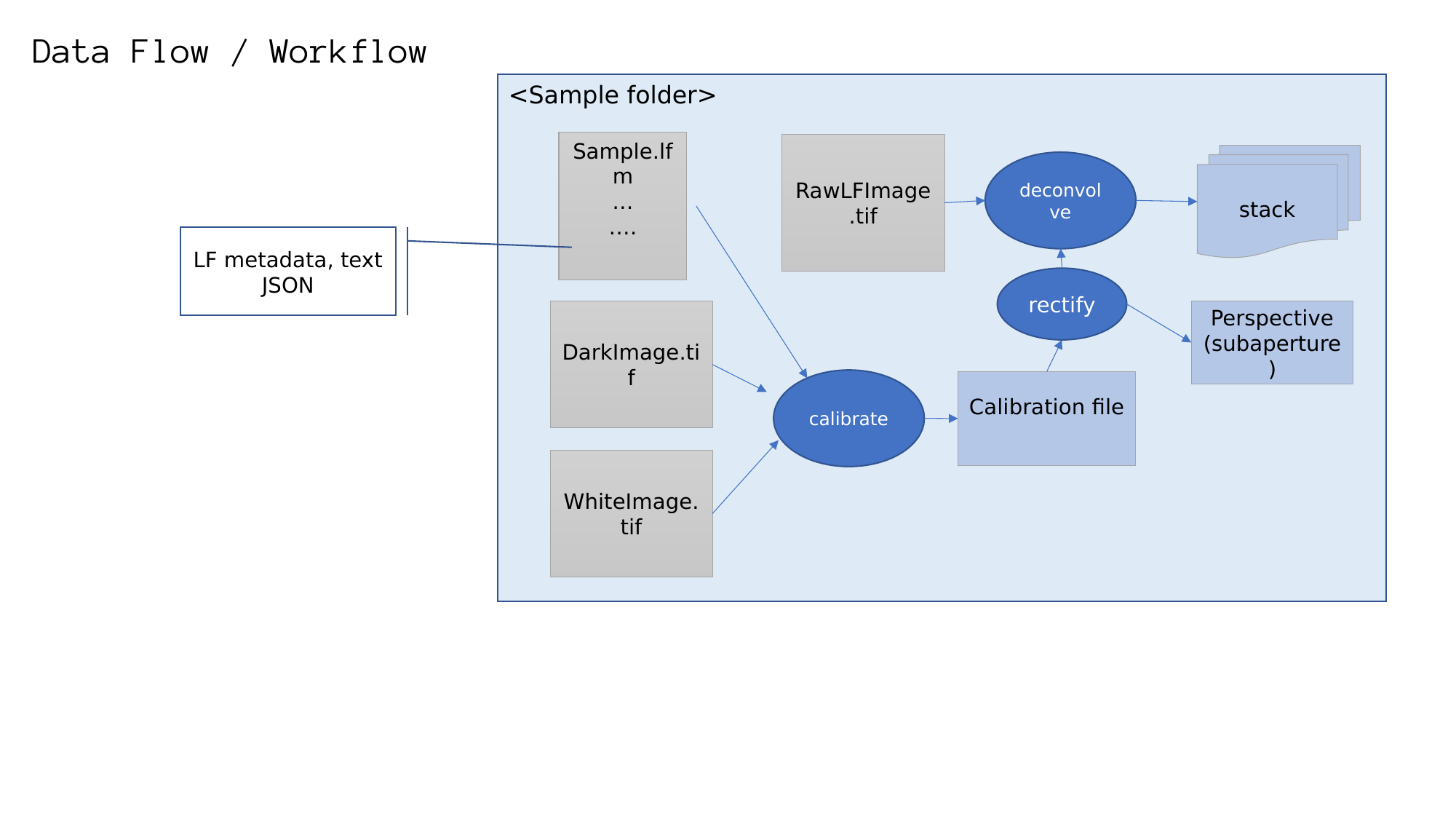

# Data Flow / Workflow
<Sample folder>
Sample.lfm
…
….

RawLFImage.tif
stack
deconvolve
LF metadata, text
JSON
rectify
Perspective
(subaperture)
DarkImage.tif
calibrate
Calibration file

WhiteImage.tif